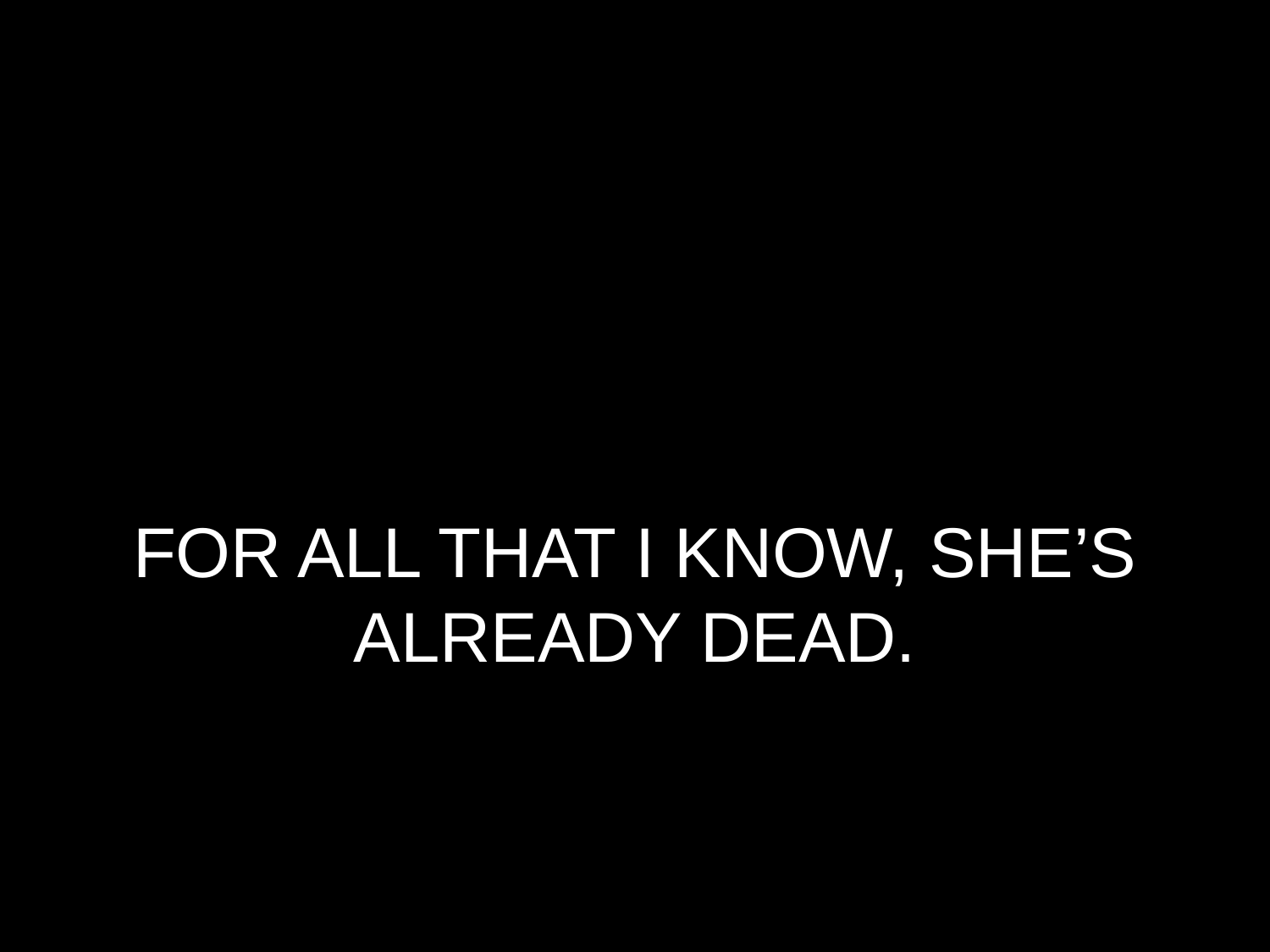

# FOR ALL THAT I KNOW, SHE’S ALREADY DEAD.